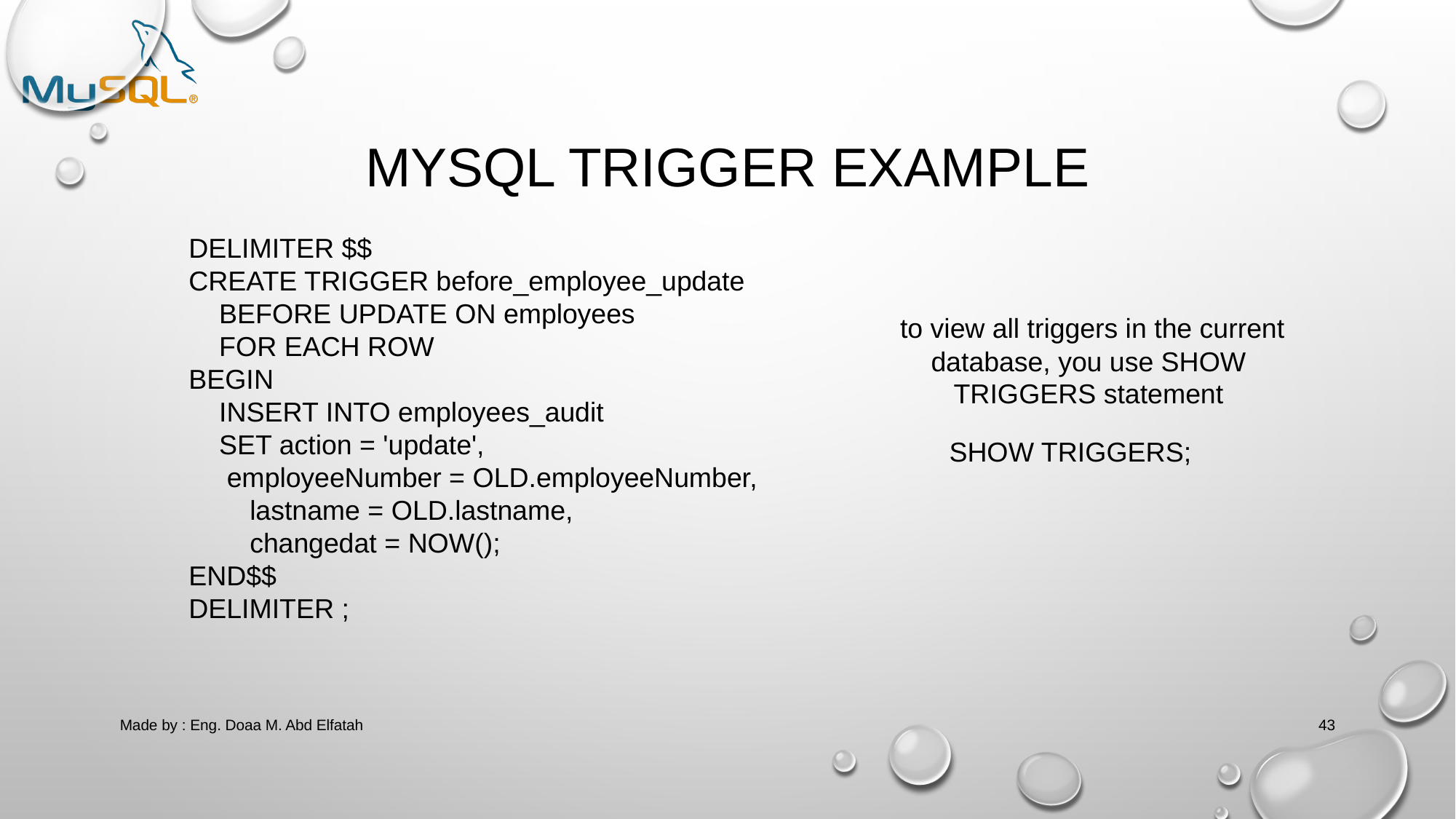

# MySQL trigger example
DELIMITER $$
CREATE TRIGGER before_employee_update
    BEFORE UPDATE ON employees
    FOR EACH ROW
BEGIN
    INSERT INTO employees_audit
    SET action = 'update',
     employeeNumber = OLD.employeeNumber,
        lastname = OLD.lastname,
        changedat = NOW();
END$$
DELIMITER ;
 to view all triggers in the current database, you use SHOW TRIGGERS statement
SHOW TRIGGERS;
Made by : Eng. Doaa M. Abd Elfatah
43